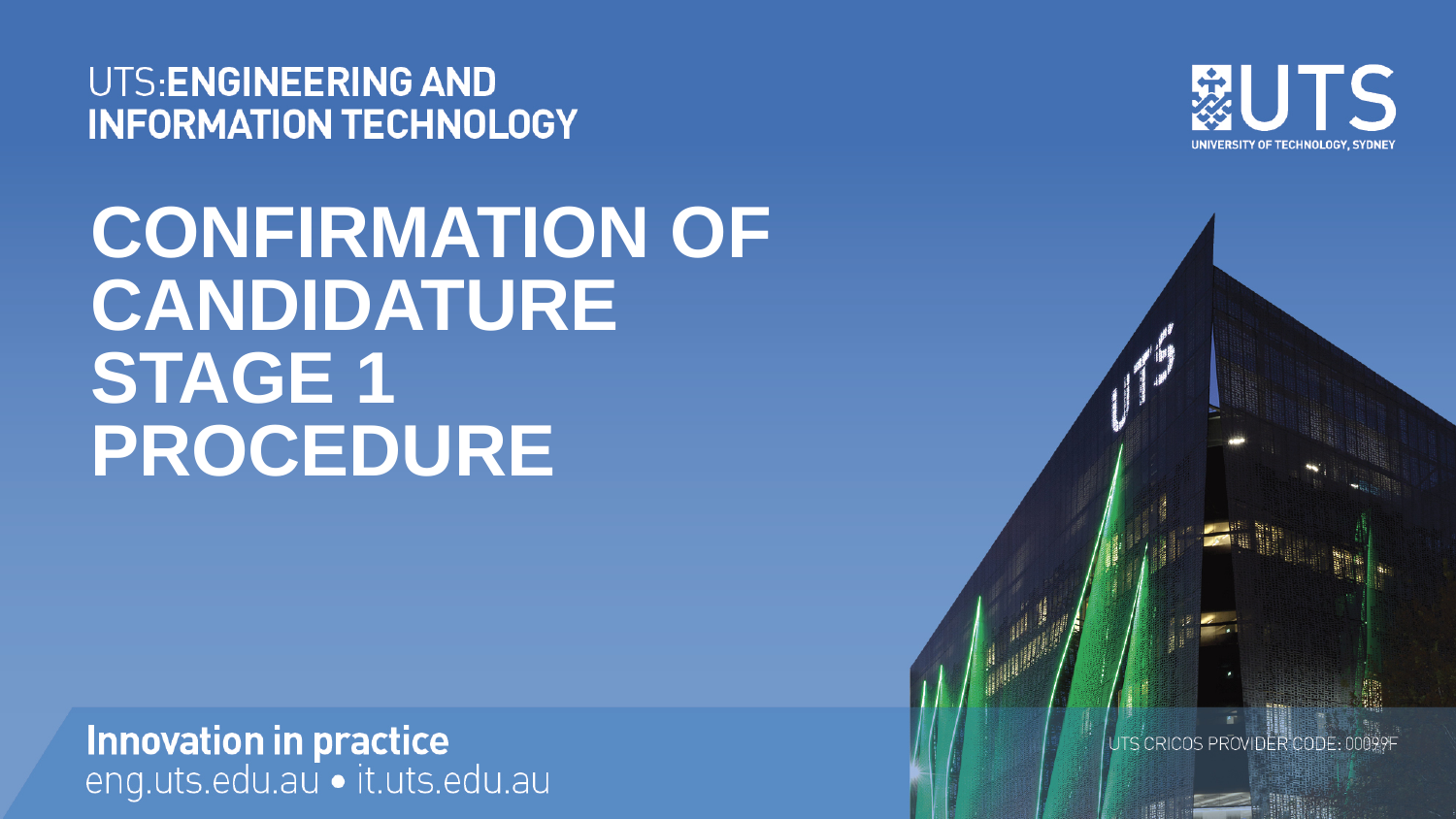

# Confirmation of Candidature stage 1 procedure